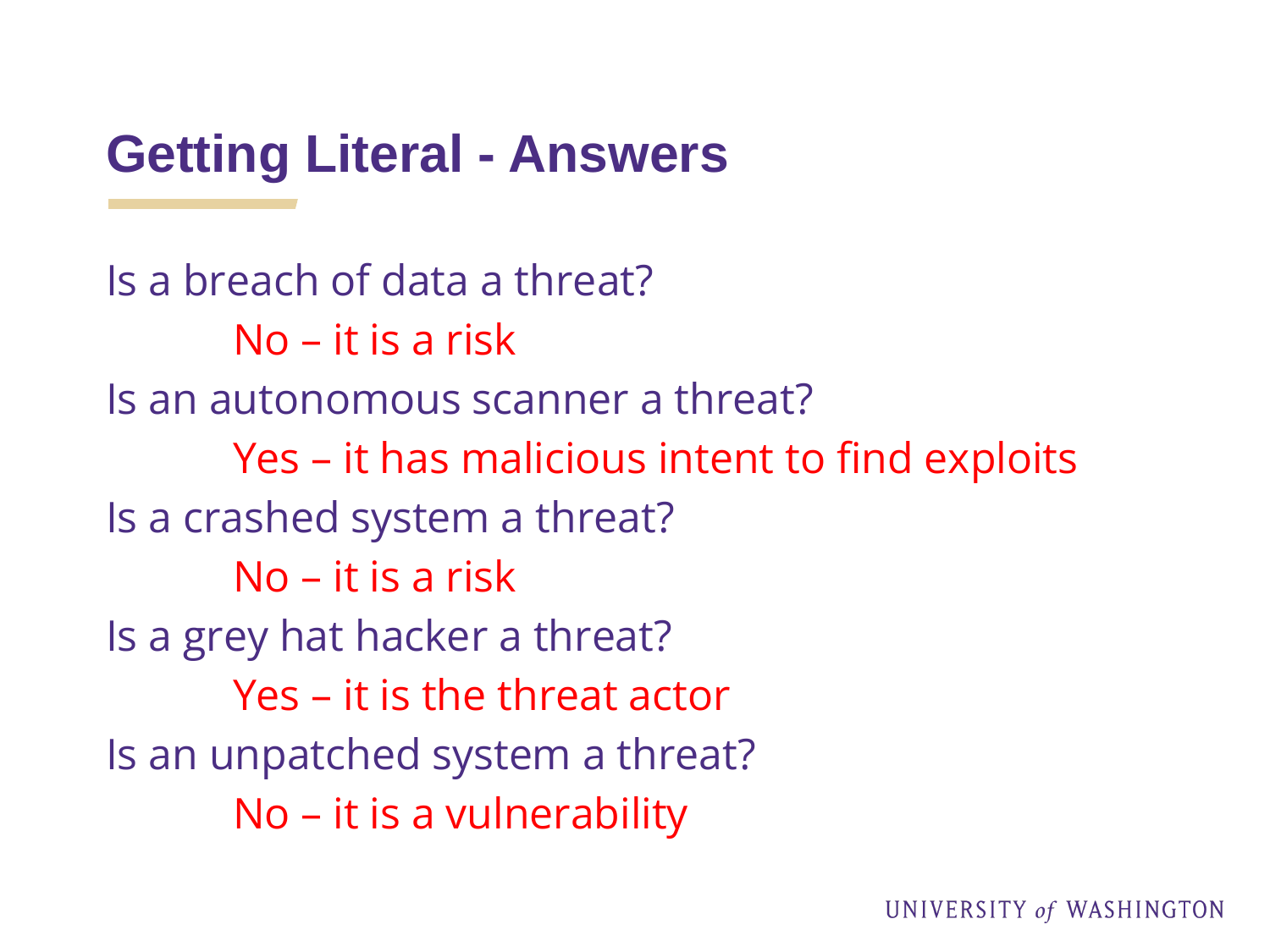

# Getting Literal - Answers
Is a breach of data a threat?
	No – it is a risk
Is an autonomous scanner a threat?
	Yes – it has malicious intent to find exploits
Is a crashed system a threat?
	No – it is a risk
Is a grey hat hacker a threat?
	Yes – it is the threat actor
Is an unpatched system a threat?
	No – it is a vulnerability